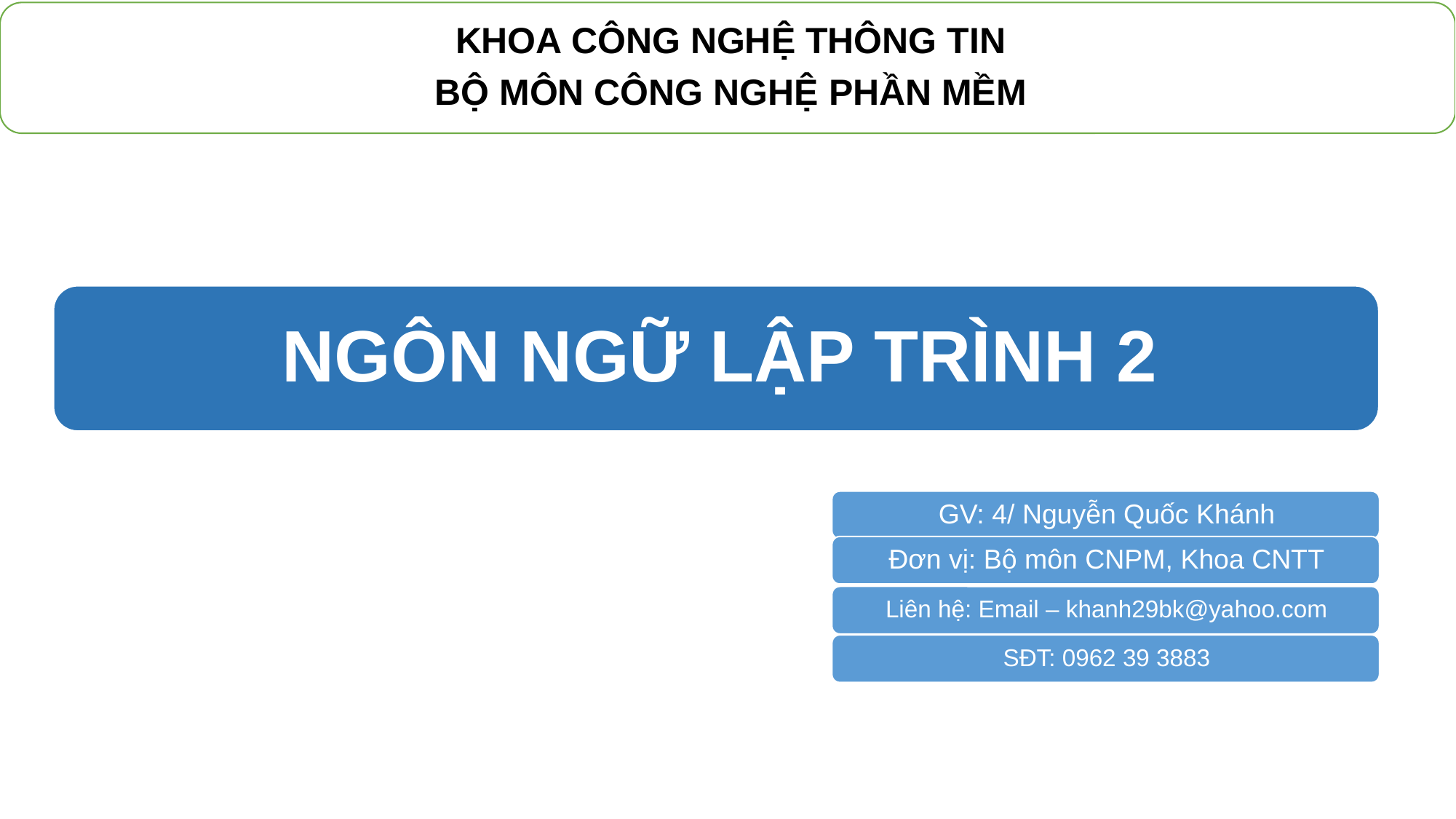

KHOA CÔNG NGHỆ THÔNG TIN
BỘ MÔN CÔNG NGHỆ PHẦN MỀM
NGÔN NGỮ LẬP TRÌNH 2
GV: 4/ Nguyễn Quốc Khánh
Đơn vị: Bộ môn CNPM, Khoa CNTT
Liên hệ: Email – khanh29bk@yahoo.com
SĐT: 0962 39 3883